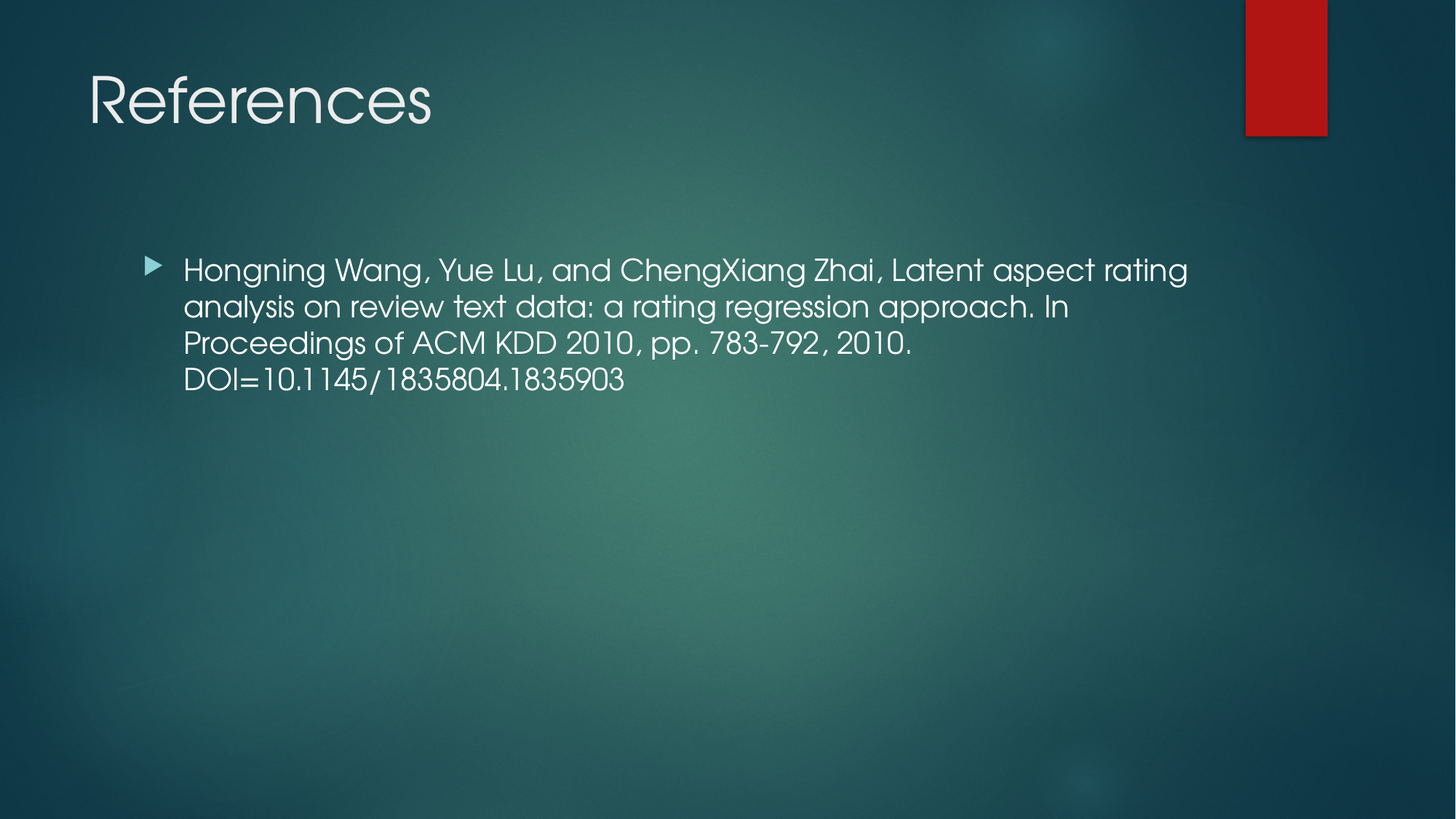

# References
Hongning Wang, Yue Lu, and ChengXiang Zhai, Latent aspect rating analysis on review text data: a rating regression approach. In Proceedings of ACM KDD 2010, pp. 783-792, 2010. DOI=10.1145/1835804.1835903